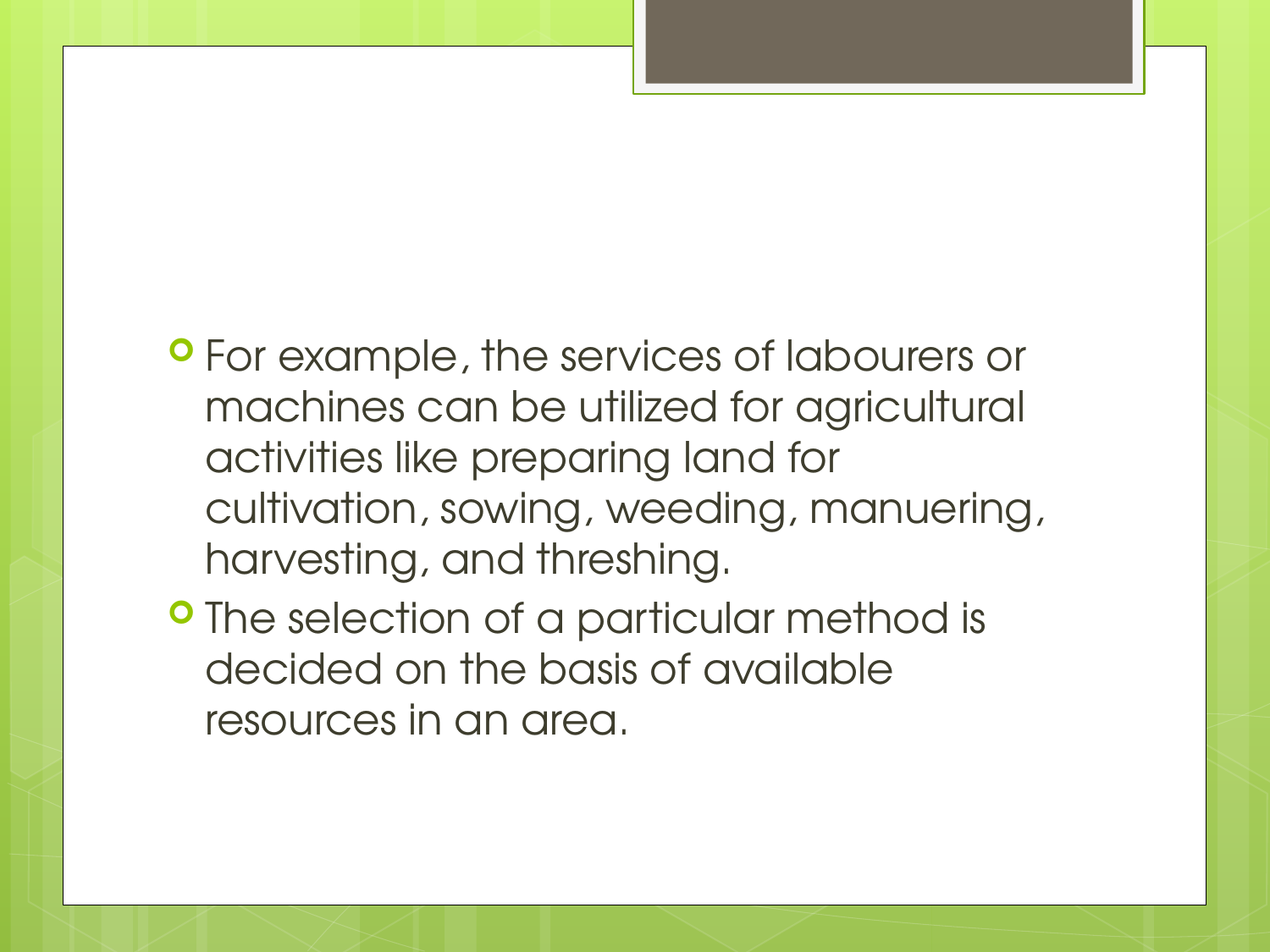

#
For example, the services of labourers or machines can be utilized for agricultural activities like preparing land for cultivation, sowing, weeding, manuering, harvesting, and threshing.
The selection of a particular method is decided on the basis of available resources in an area.